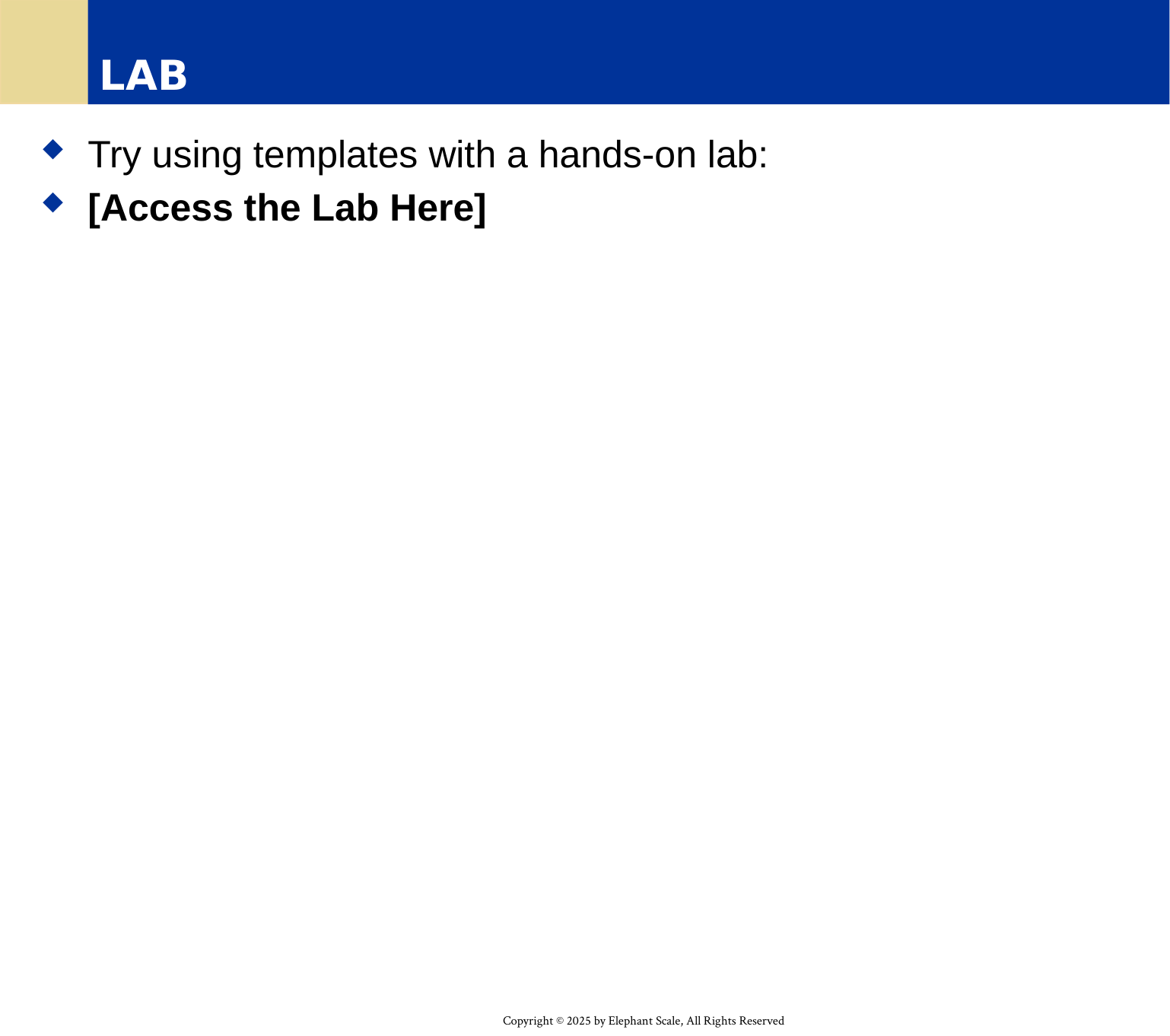

# LAB
 Try using templates with a hands-on lab:
 [Access the Lab Here]
Copyright © 2025 by Elephant Scale, All Rights Reserved